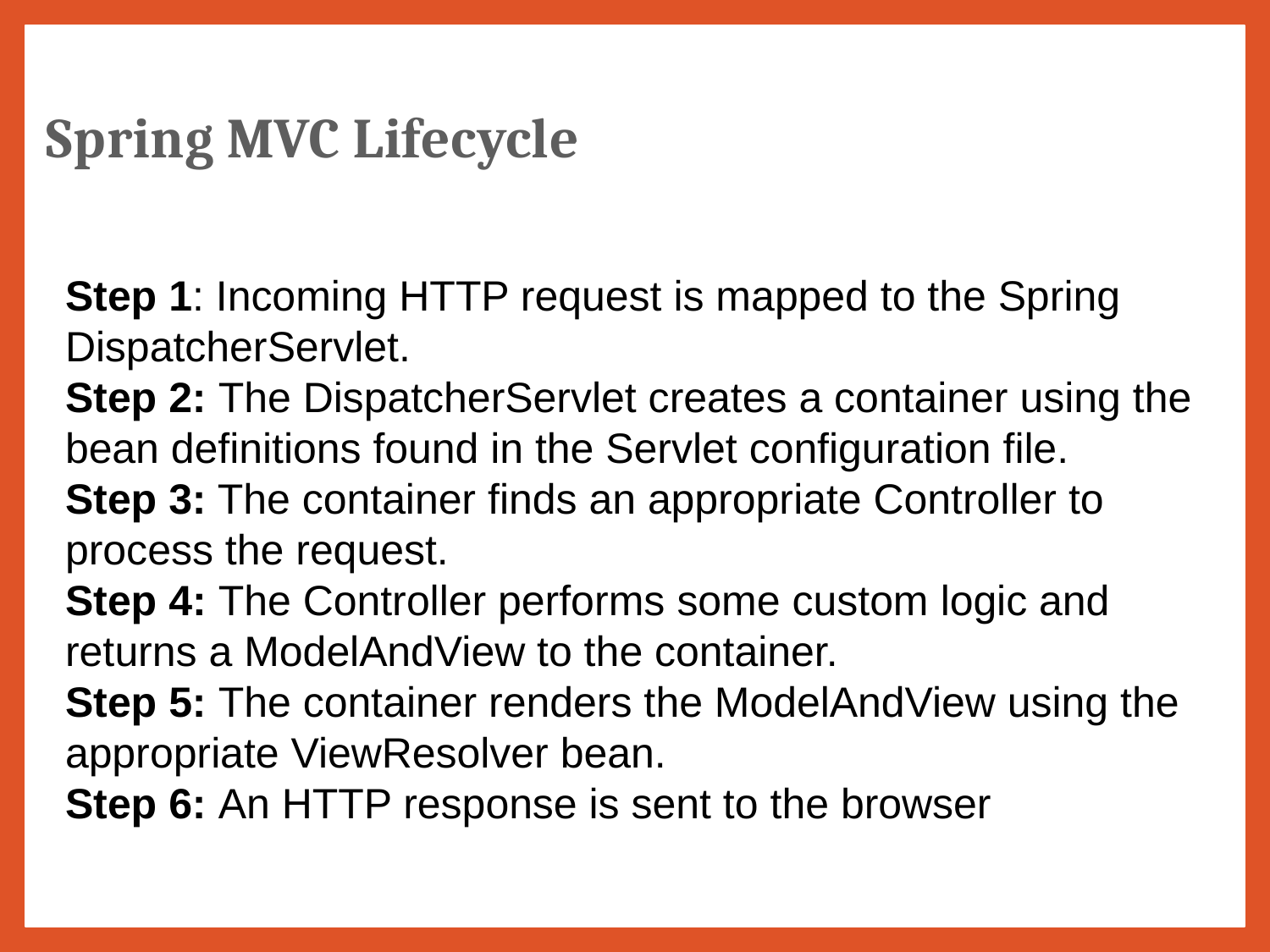

Spring MVC Lifecycle
Step 1: Incoming HTTP request is mapped to the Spring DispatcherServlet.
Step 2: The DispatcherServlet creates a container using the bean definitions found in the Servlet configuration file.
Step 3: The container finds an appropriate Controller to process the request.
Step 4: The Controller performs some custom logic and returns a ModelAndView to the container.
Step 5: The container renders the ModelAndView using the appropriate ViewResolver bean.
Step 6: An HTTP response is sent to the browser